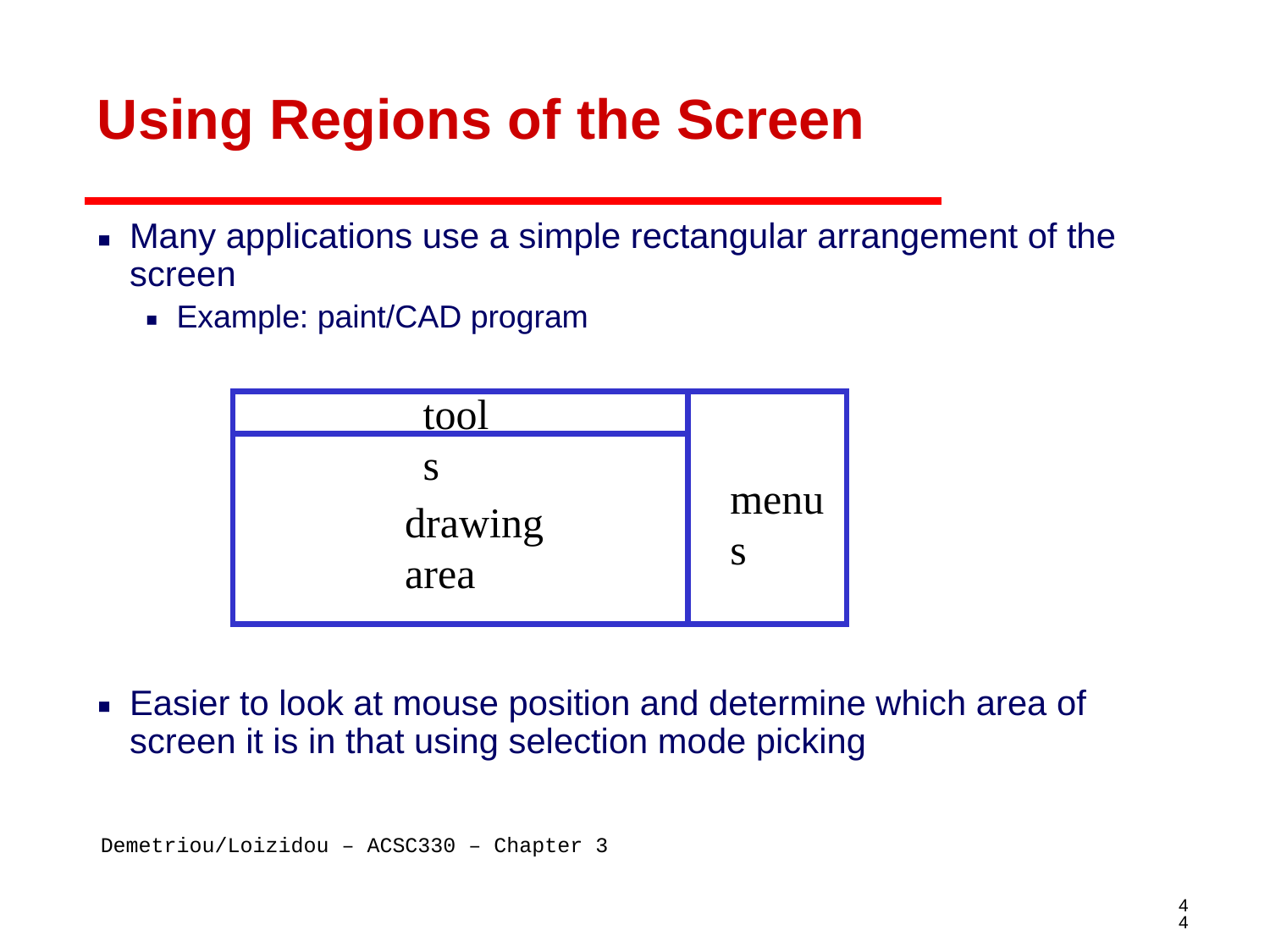

# Using Regions of the Screen
Many applications use a simple rectangular arrangement of the screen
Example: paint/CAD program

Easier to look at mouse position and determine which area of screen it is in that using selection mode picking
tools

menus
drawing area
44